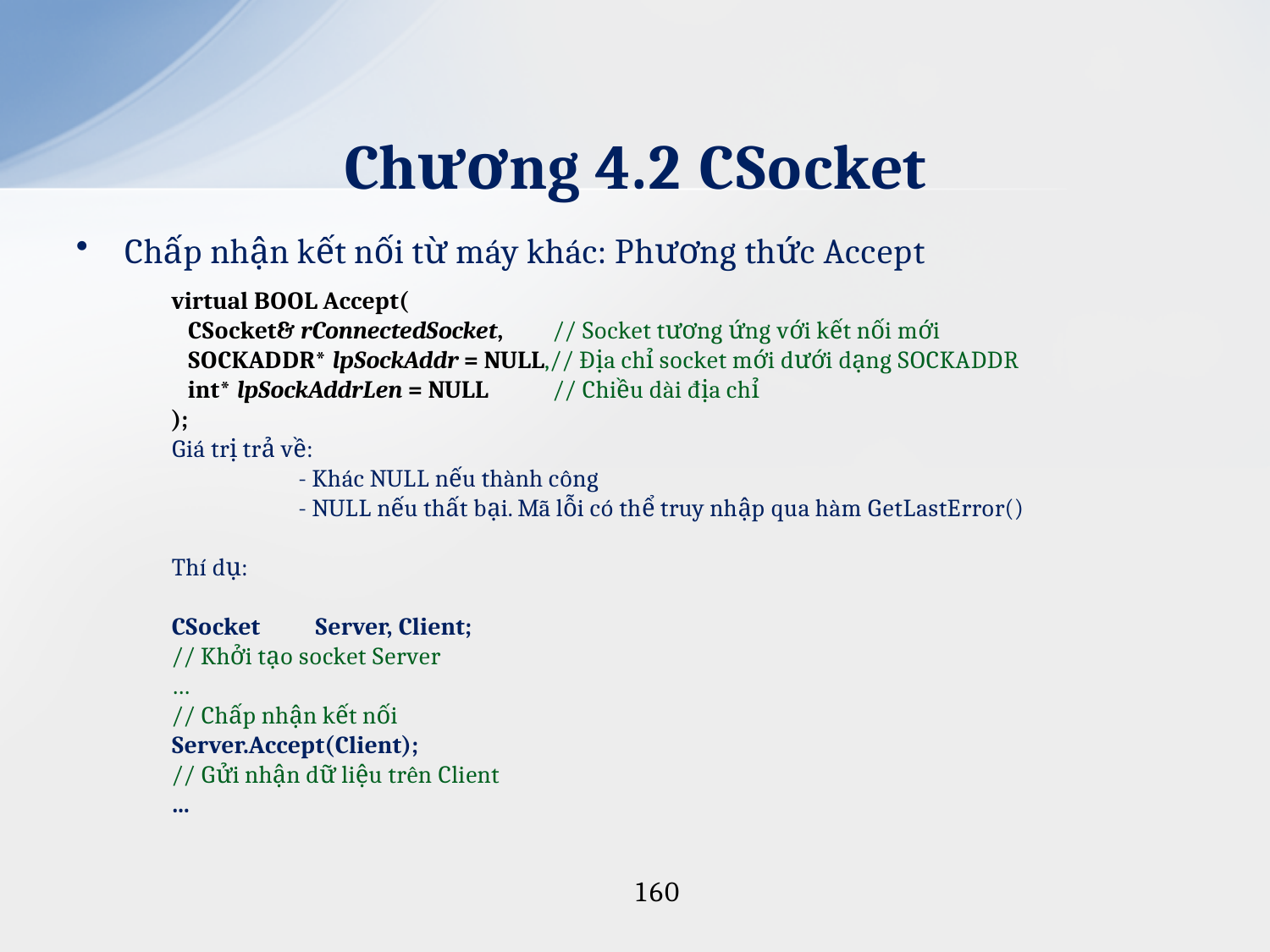

# Chương 4.2 CSocket
Chấp nhận kết nối từ máy khác: Phương thức Accept

virtual BOOL Accept(
   CSocket& rConnectedSocket,	// Socket tương ứng với kết nối mới
   SOCKADDR* lpSockAddr = NULL,// Địa chỉ socket mới dưới dạng SOCKADDR
   int* lpSockAddrLen = NULL 	// Chiều dài địa chỉ
);
Giá trị trả về:
	- Khác NULL nếu thành công
	- NULL nếu thất bại. Mã lỗi có thể truy nhập qua hàm GetLastError()

Thí dụ:

CSocket          Server, Client;
// Khởi tạo socket Server
…
// Chấp nhận kết nối
Server.Accept(Client);
// Gửi nhận dữ liệu trên Client
…

160